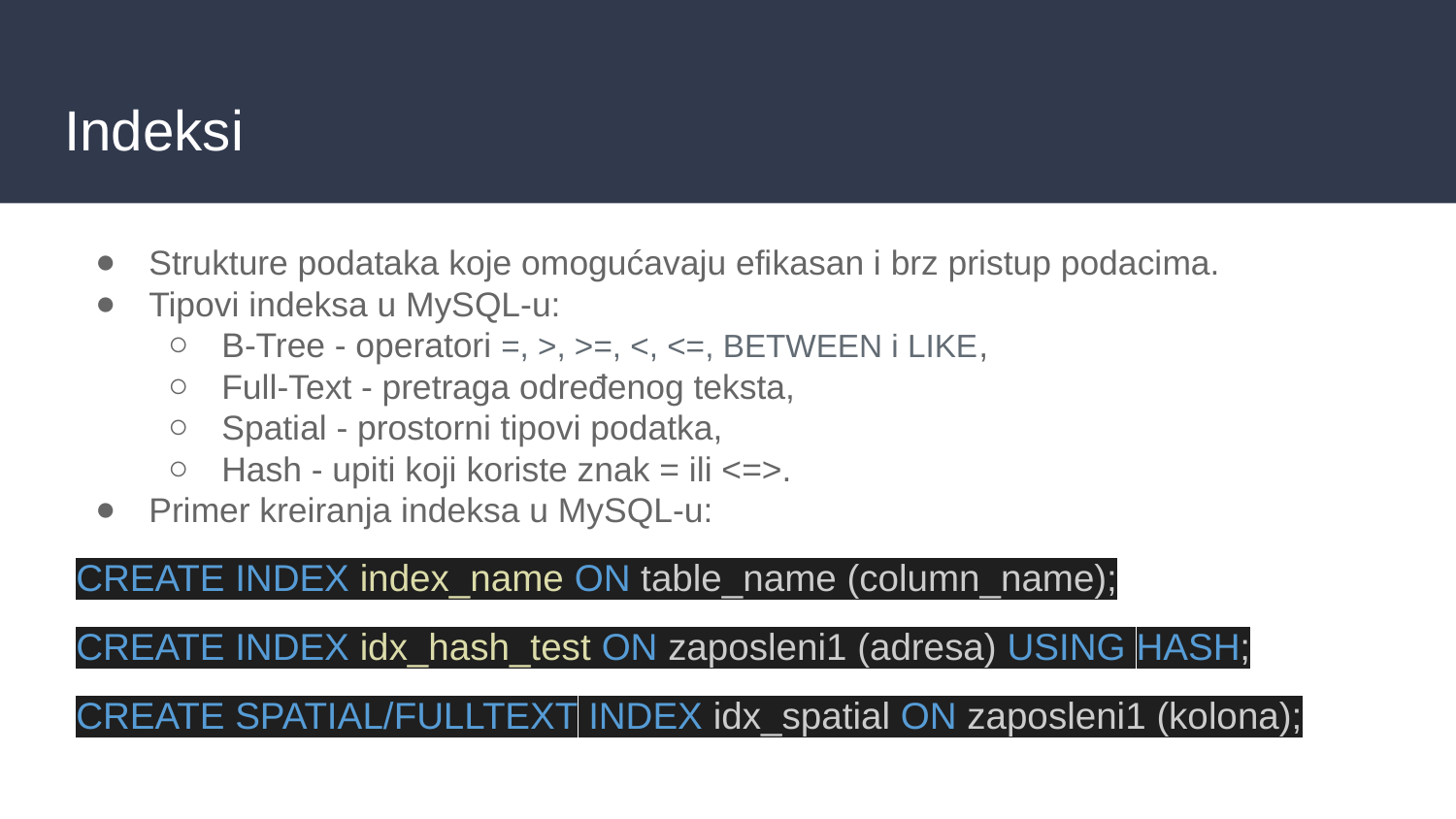

# Indeksi
Strukture podataka koje omogućavaju efikasan i brz pristup podacima.
Tipovi indeksa u MySQL-u:
B-Tree - operatori =, >, >=, <, <=, BETWEEN i LIKE,
Full-Text - pretraga određenog teksta,
Spatial - prostorni tipovi podatka,
Hash - upiti koji koriste znak = ili <=>.
Primer kreiranja indeksa u MySQL-u:
CREATE INDEX index_name ON table_name (column_name);
CREATE INDEX idx_hash_test ON zaposleni1 (adresa) USING HASH;
CREATE SPATIAL/FULLTEXT INDEX idx_spatial ON zaposleni1 (kolona);